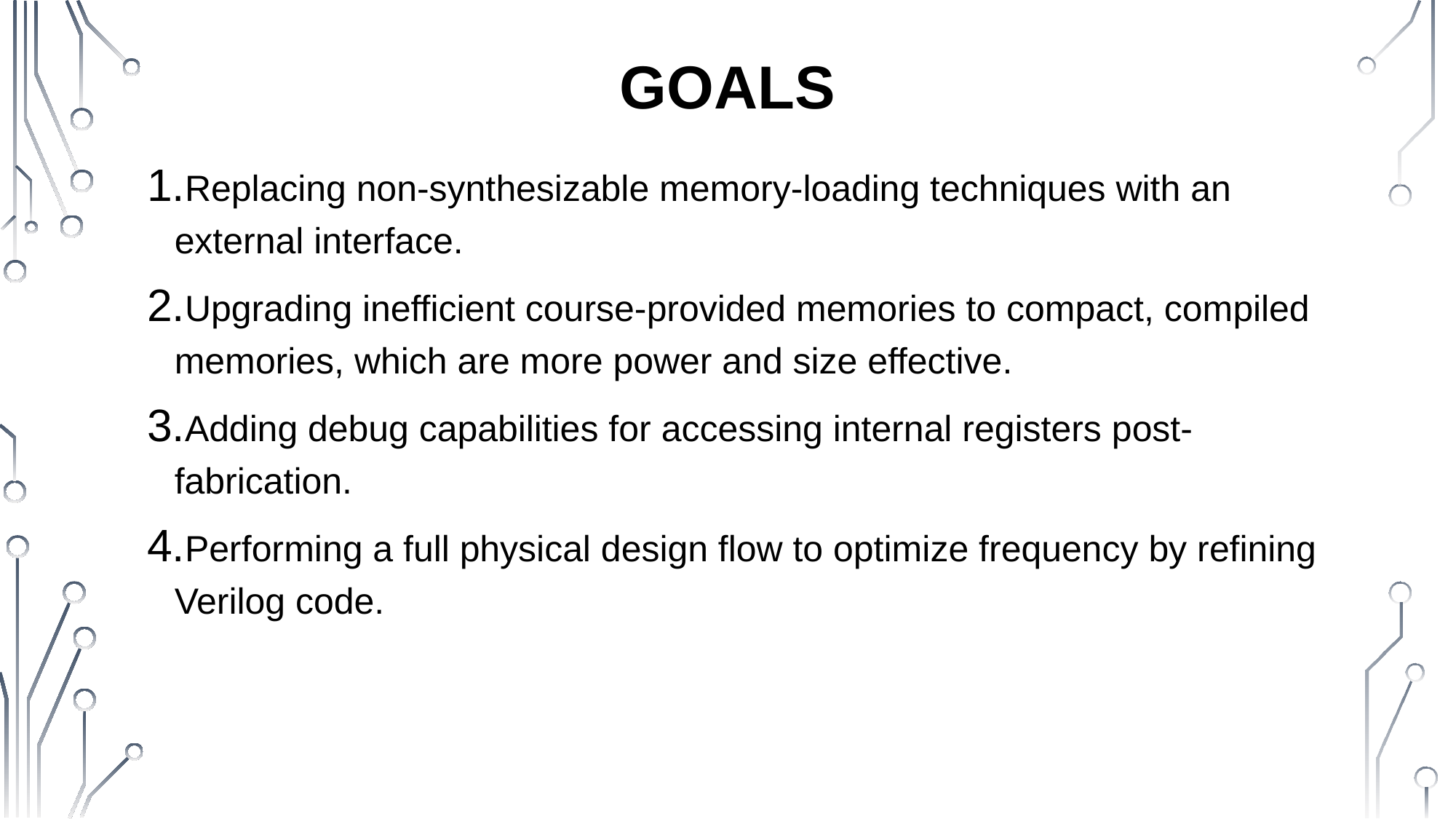

# Goals
Replacing non-synthesizable memory-loading techniques with an external interface.
Upgrading inefficient course-provided memories to compact, compiled memories, which are more power and size effective.
Adding debug capabilities for accessing internal registers post-fabrication.
Performing a full physical design flow to optimize frequency by refining Verilog code.